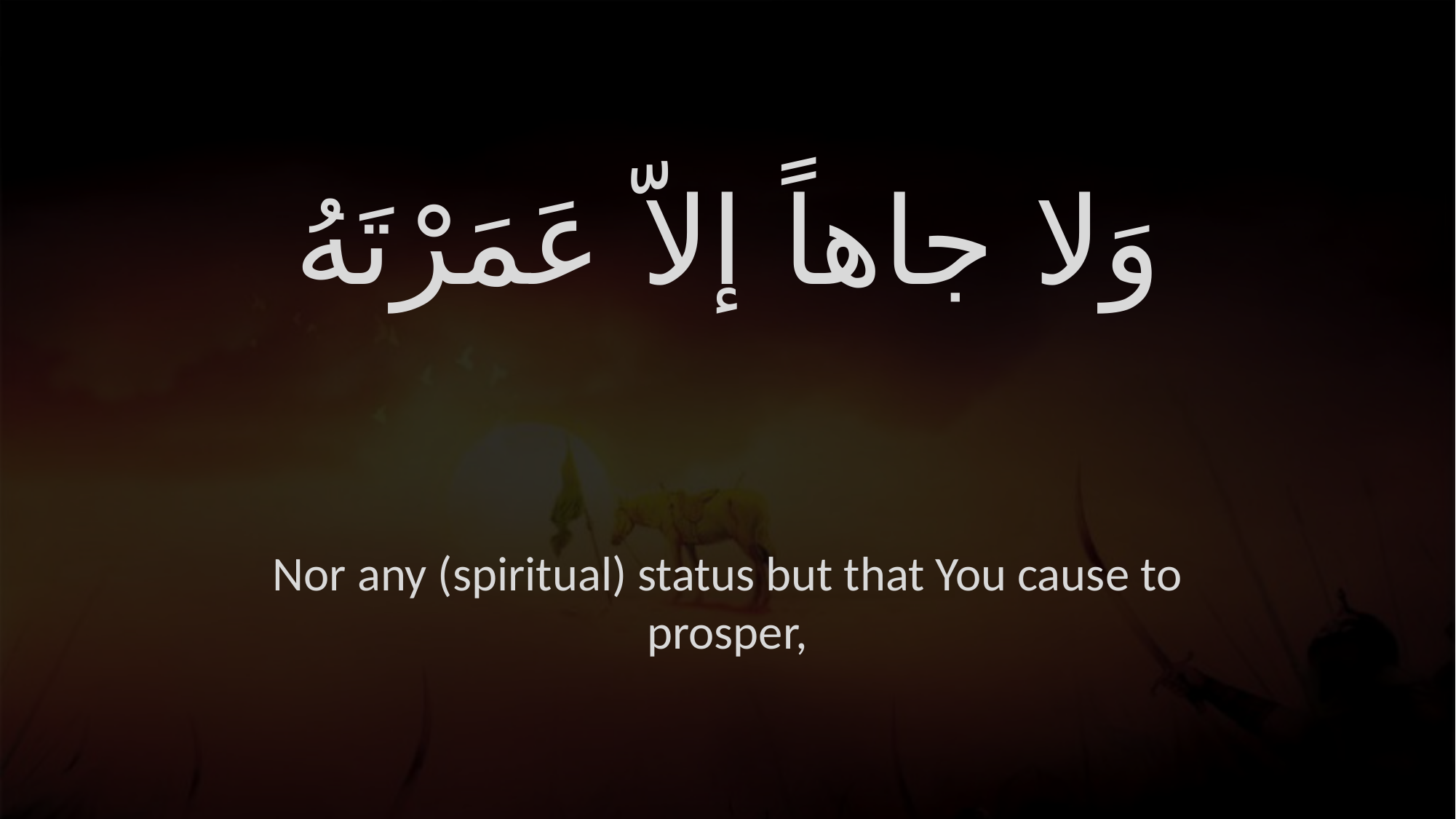

# وَلا جاهاً إلاّ عَمَرْتَهُ
Nor any (spiritual) status but that You cause to prosper,